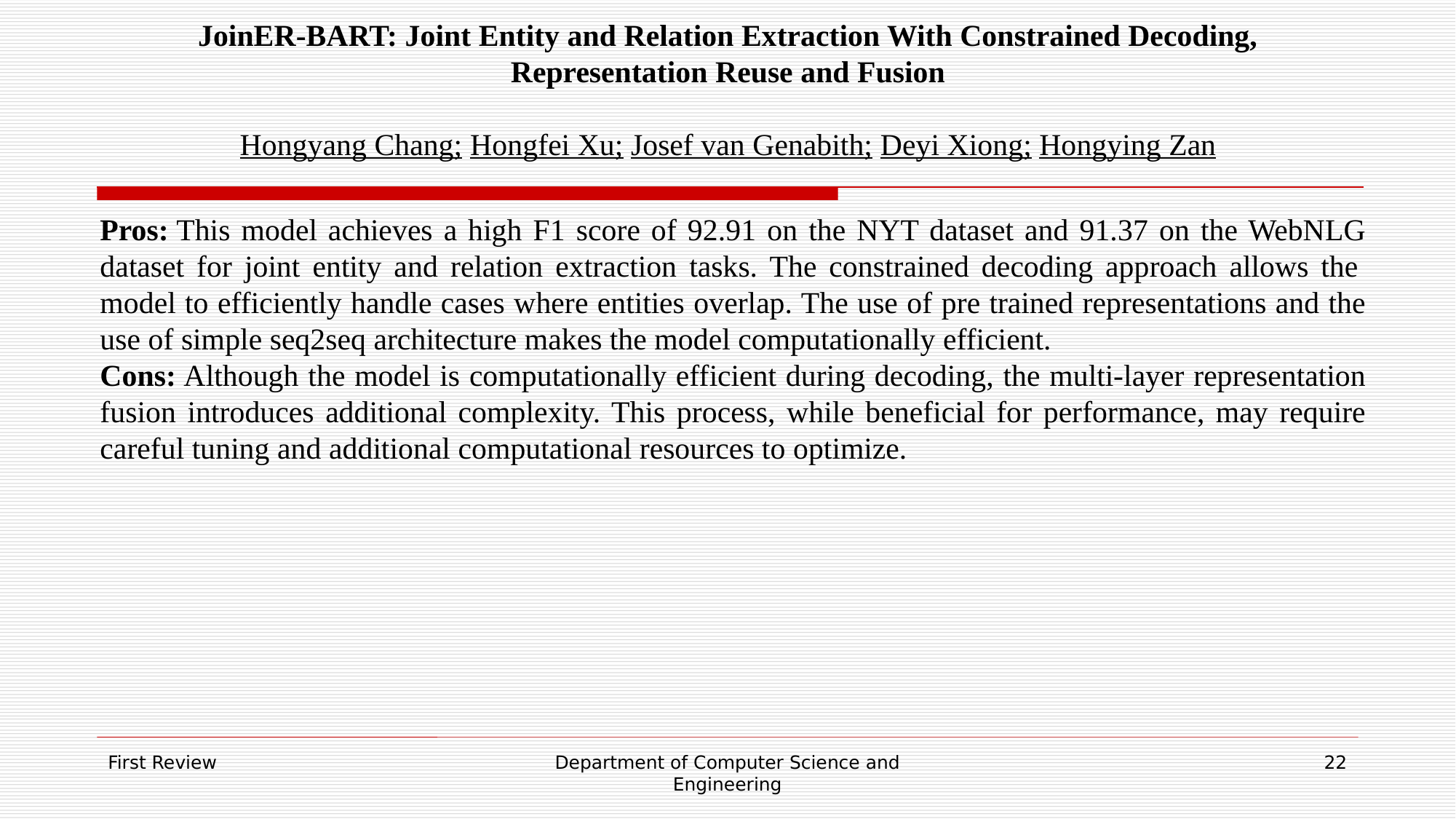

# JoinER-BART: Joint Entity and Relation Extraction With Constrained Decoding, Representation Reuse and Fusion
Hongyang Chang; Hongfei Xu; Josef van Genabith; Deyi Xiong; Hongying Zan

Pros: This model achieves a high F1 score of 92.91 on the NYT dataset and 91.37 on the WebNLG dataset for joint entity and relation extraction tasks. The constrained decoding approach allows the  model to efficiently handle cases where entities overlap. The use of pre trained representations and the use of simple seq2seq architecture makes the model computationally efficient.
Cons: Although the model is computationally efficient during decoding, the multi-layer representation fusion introduces additional complexity. This process, while beneficial for performance, may require careful tuning and additional computational resources to optimize.

First Review
Department of Computer Science and Engineering
22